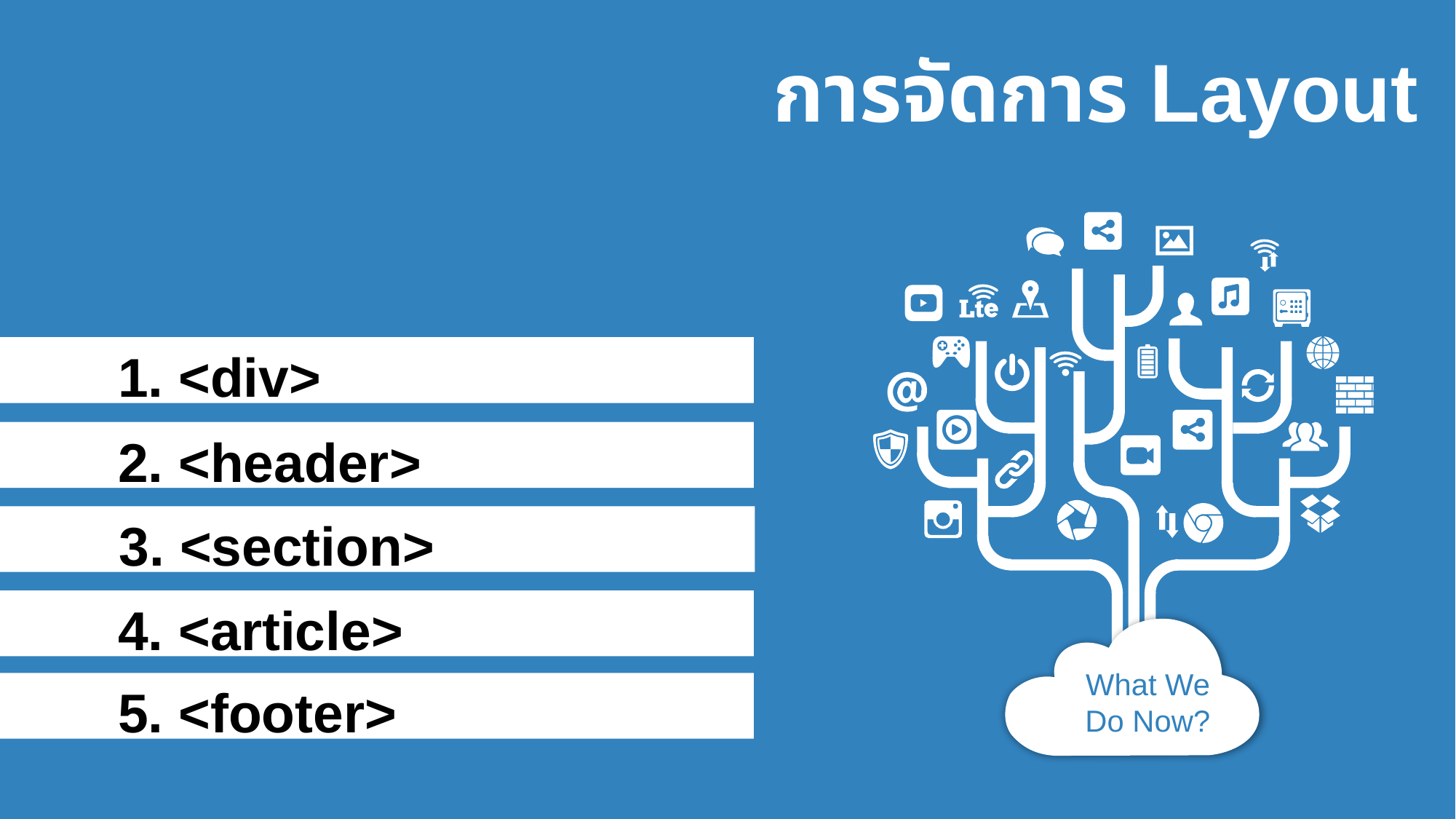

การจัดการ Layout

1. <div>

2. <header>

3. <section>

4. <article>

What We Do Now?

5. <footer>